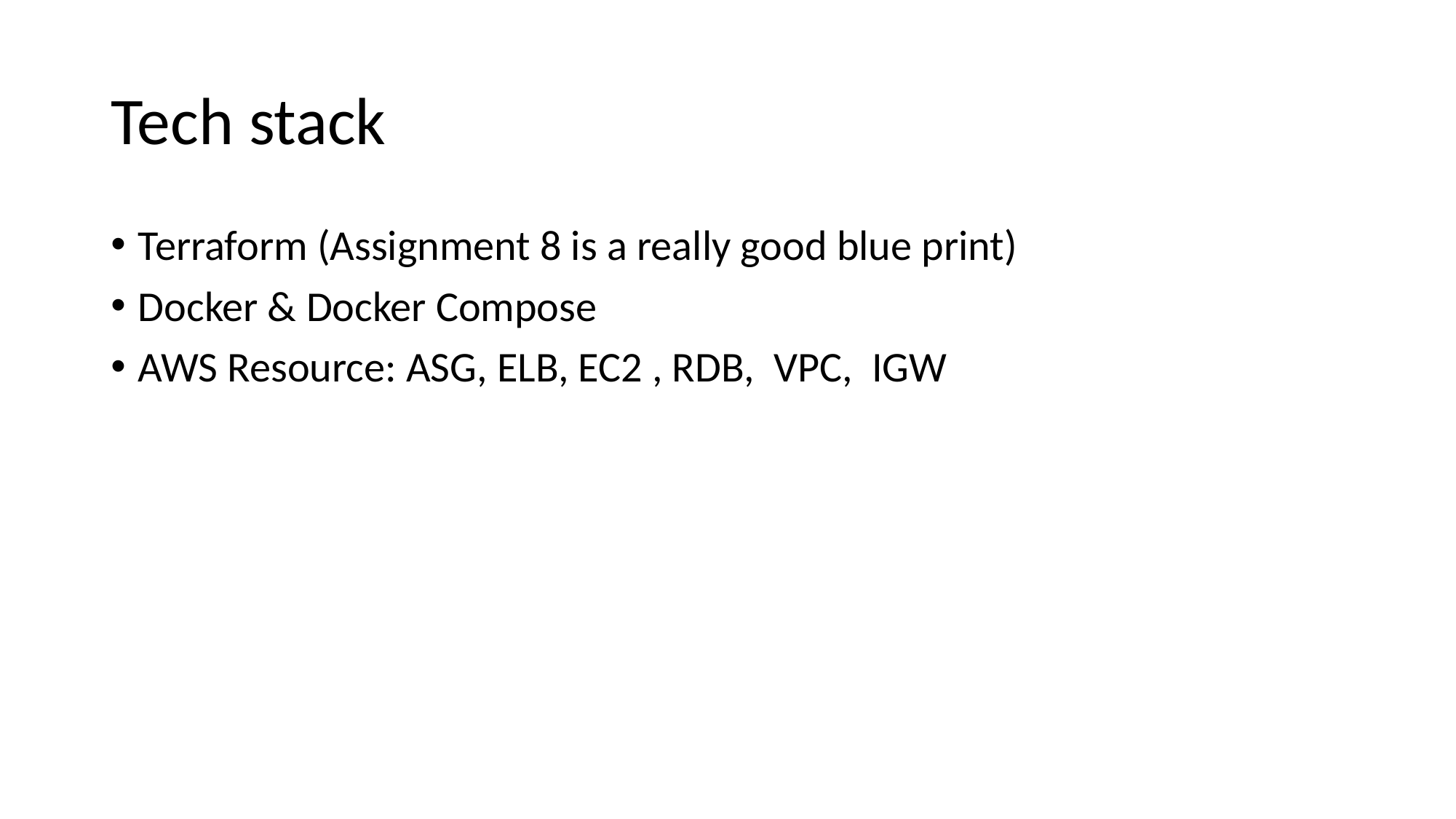

# Tech stack
Terraform (Assignment 8 is a really good blue print)
Docker & Docker Compose
AWS Resource: ASG, ELB, EC2 , RDB,  VPC,  IGW